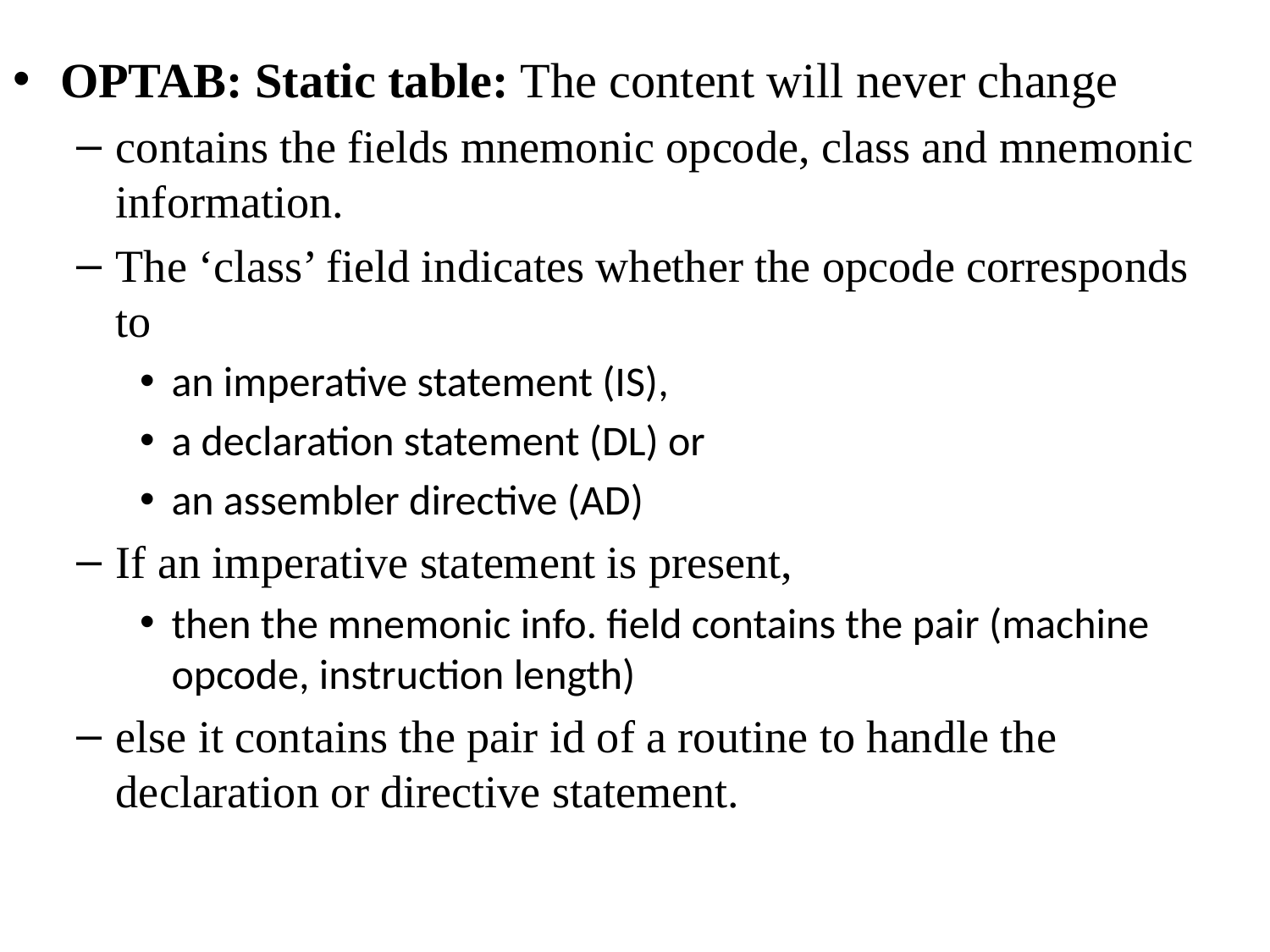

OPTAB: Static table: The content will never change
contains the fields mnemonic opcode, class and mnemonic information.
The ‘class’ field indicates whether the opcode corresponds to
an imperative statement (IS),
a declaration statement (DL) or
an assembler directive (AD)
If an imperative statement is present,
then the mnemonic info. field contains the pair (machine opcode, instruction length)
else it contains the pair id of a routine to handle the declaration or directive statement.